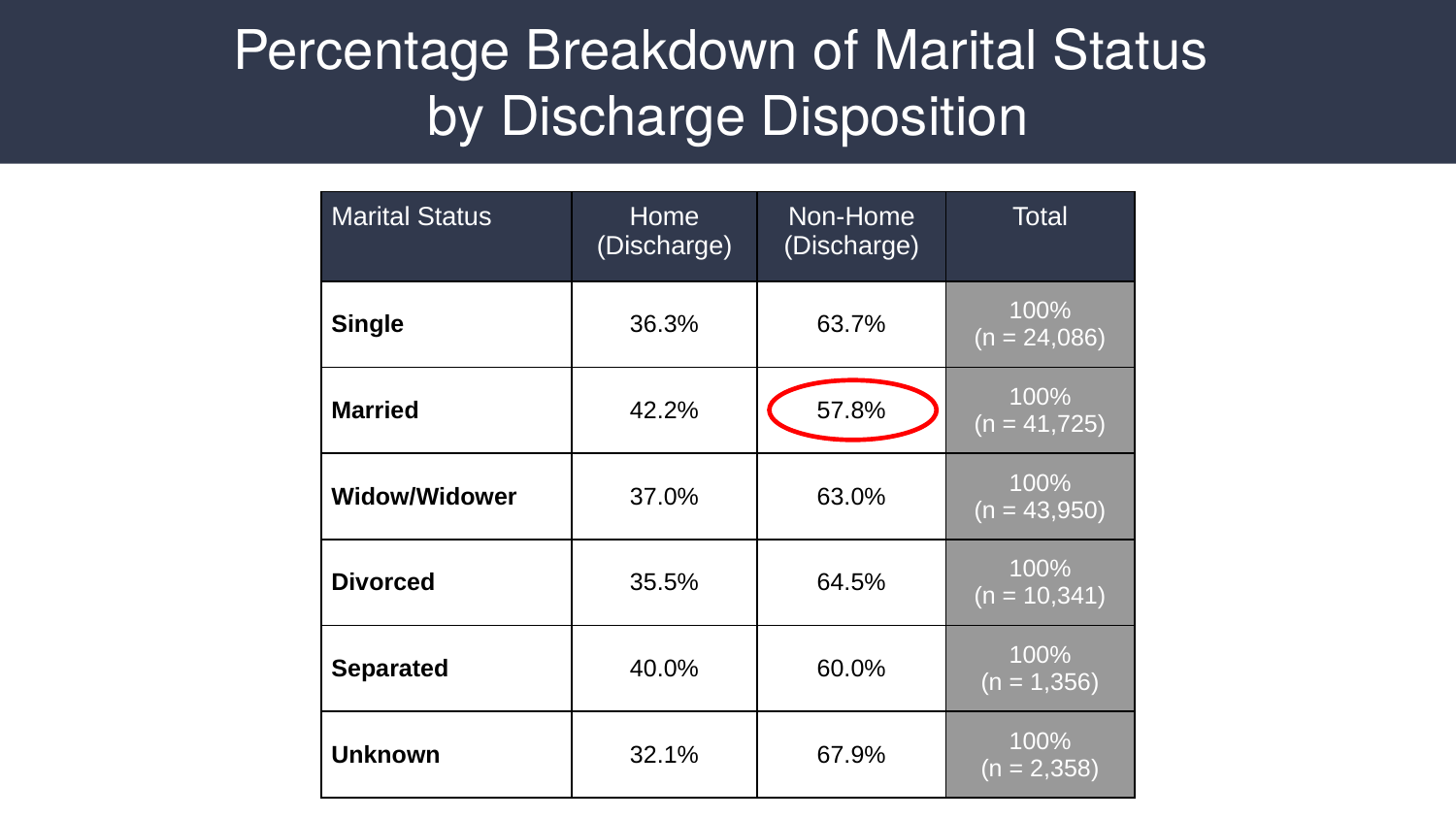

# Percentage Breakdown of Marital Status by Discharge Disposition

| Marital Status | Home (Discharge) | Non-Home (Discharge) | Total |
| --- | --- | --- | --- |
| Single | 36.3% | 63.7% | 100% (n = 24,086) |
| Married | 42.2% | 57.8% | 100% (n = 41,725) |
| Widow/Widower | 37.0% | 63.0% | 100% (n = 43,950) |
| Divorced | 35.5% | 64.5% | 100% (n = 10,341) |
| Separated | 40.0% | 60.0% | 100% (n = 1,356) |
| Unknown | 32.1% | 67.9% | 100% (n = 2,358) |